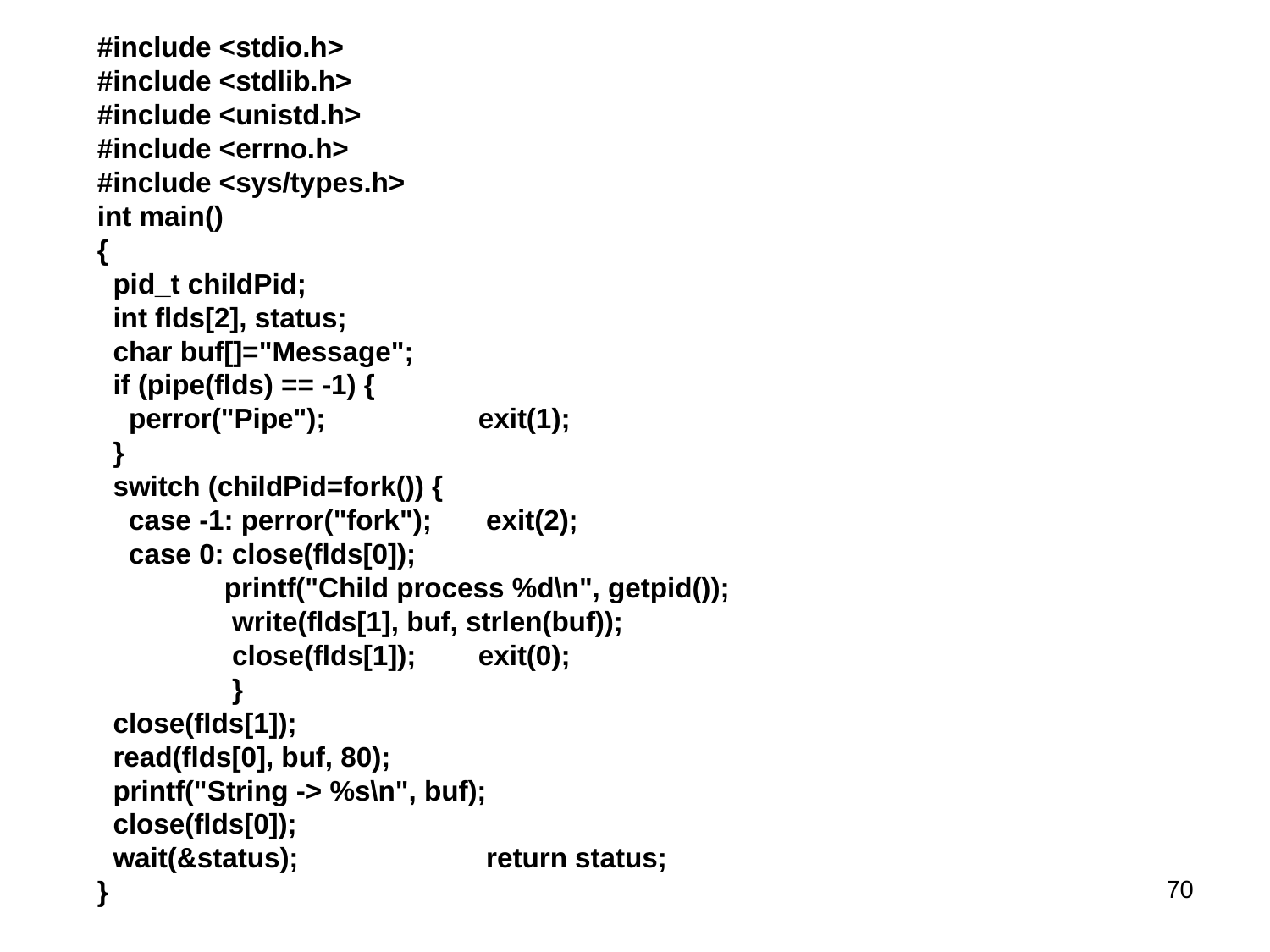

#include <stdio.h>
#include <stdlib.h>
#include <unistd.h>
#include <errno.h>
#include <sys/types.h>
int main()
{
  pid_t childPid;
  int flds[2], status;
  char buf[]="Message";
  if (pipe(flds) == -1) {
    perror("Pipe"); 		exit(1);
  }
  switch (childPid=fork()) {
    case -1: perror("fork");	 exit(2);
    case 0: close(flds[0]);
            	printf("Child process %d\n", getpid());
           	 write(flds[1], buf, strlen(buf));
           	 close(flds[1]); 	exit(0);
           	 }
  close(flds[1]);
  read(flds[0], buf, 80);
  printf("String -> %s\n", buf);
  close(flds[0]);
  wait(&status);		 return status;
}

70